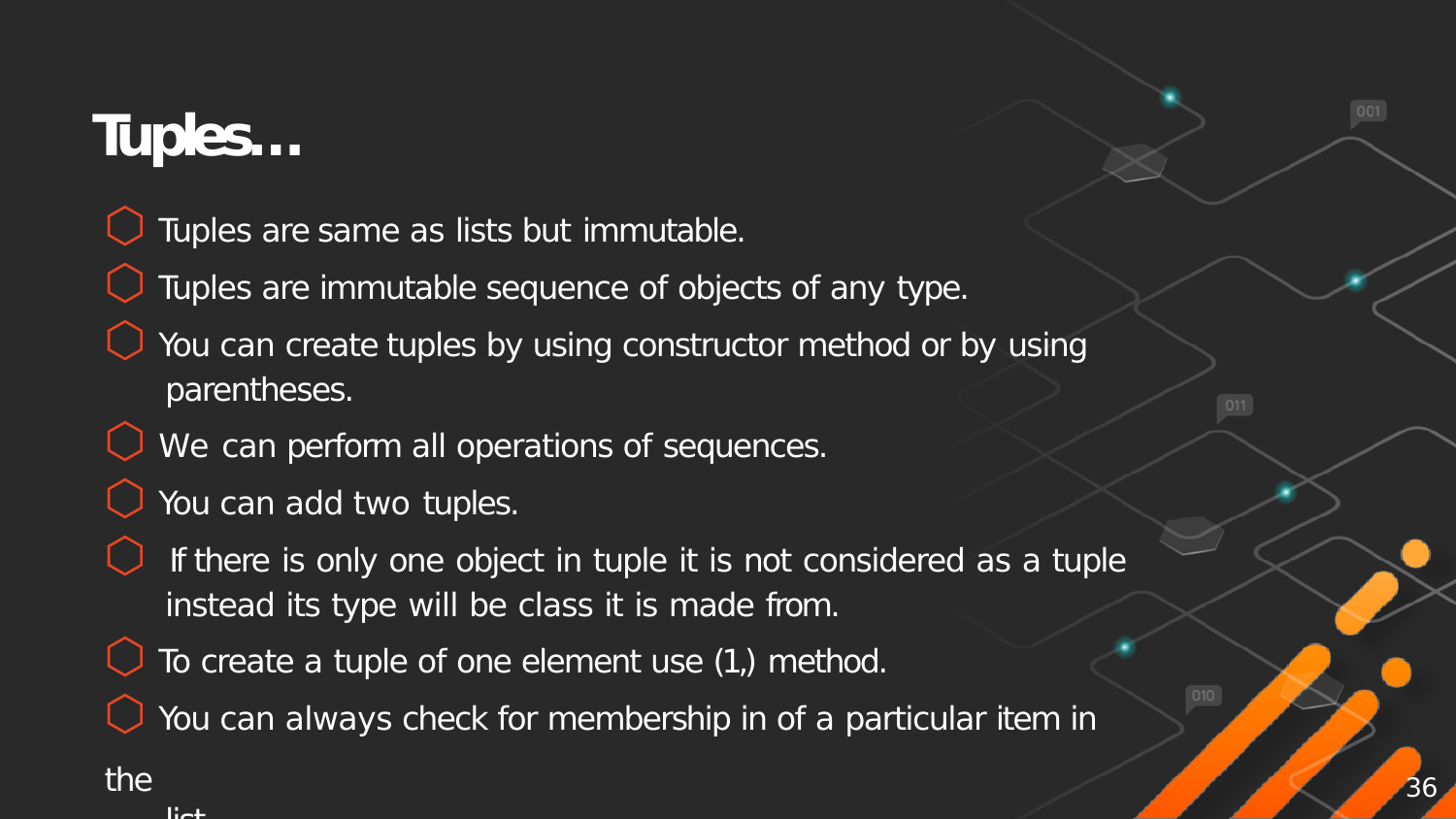

# Tuples…
⬡ Tuples are same as lists but immutable.
⬡ Tuples are immutable sequence of objects of any type.
⬡ You can create tuples by using constructor method or by using
parentheses.
⬡ We can perform all operations of sequences.
⬡ You can add two tuples.
⬡ If there is only one object in tuple it is not considered as a tuple
instead its type will be class it is made from.
⬡ To create a tuple of one element use (1,) method.
⬡ You can always check for membership in of a particular item in the
list.
36